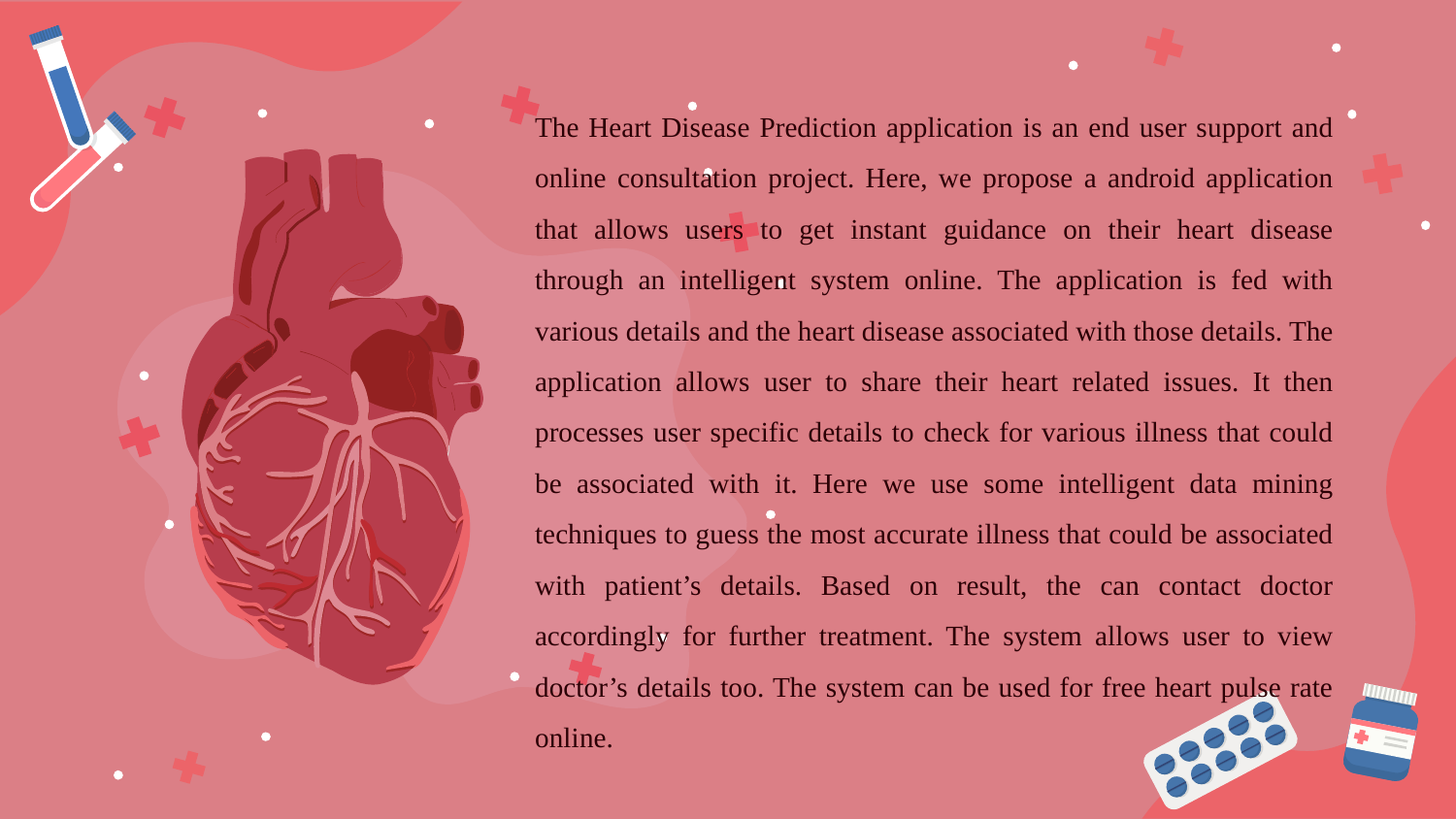

The Heart Disease Prediction application is an end user support and online consultation project. Here, we propose a android application that allows users to get instant guidance on their heart disease through an intelligent system online. The application is fed with various details and the heart disease associated with those details. The application allows user to share their heart related issues. It then processes user specific details to check for various illness that could be associated with it. Here we use some intelligent data mining techniques to guess the most accurate illness that could be associated with patient’s details. Based on result, the can contact doctor accordingly for further treatment. The system allows user to view doctor’s details too. The system can be used for free heart pulse rate online.